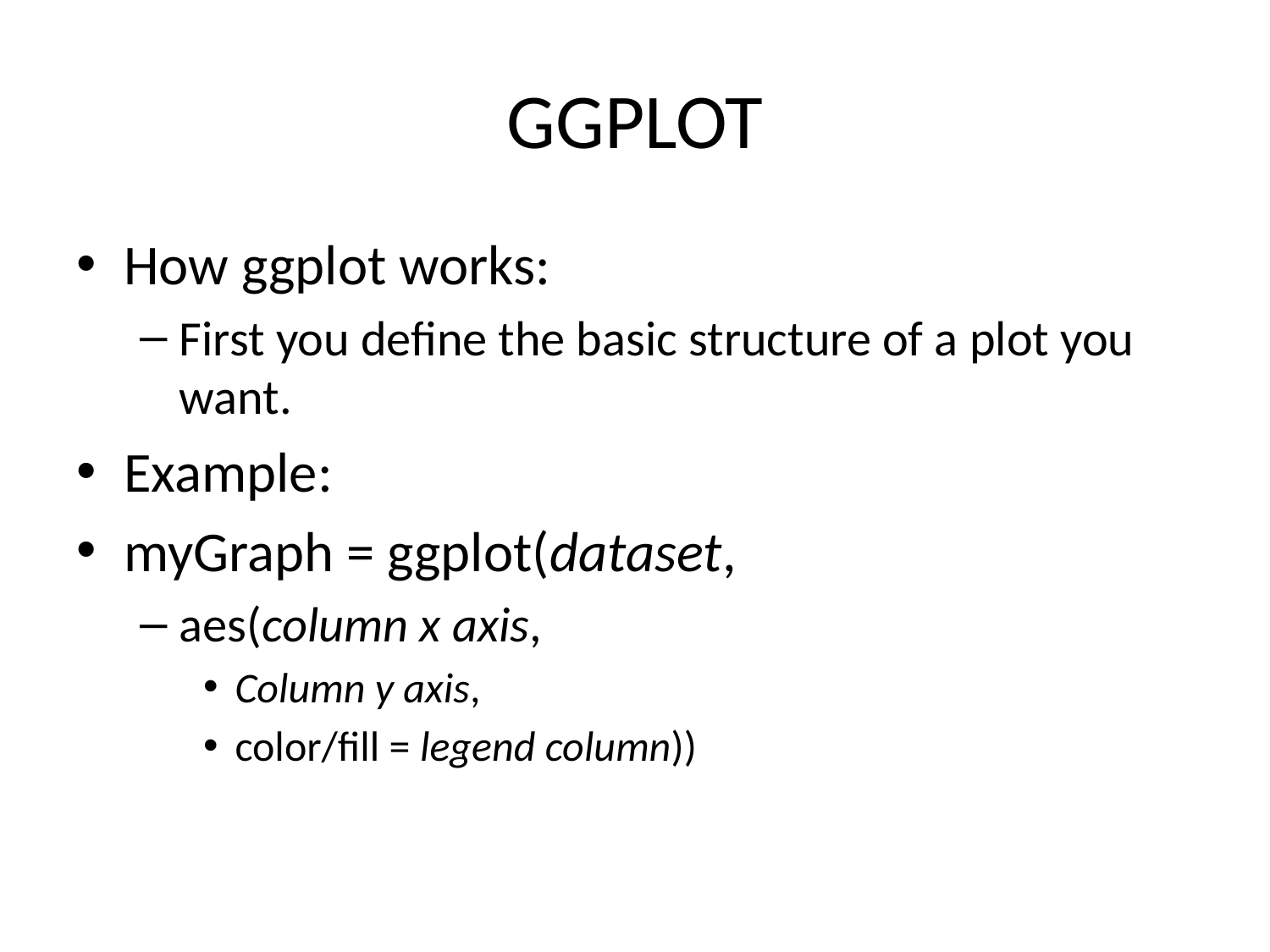

# GGPLOT
How ggplot works:
First you define the basic structure of a plot you want.
Example:
myGraph = ggplot(dataset,
aes(column x axis,
Column y axis,
color/fill = legend column))